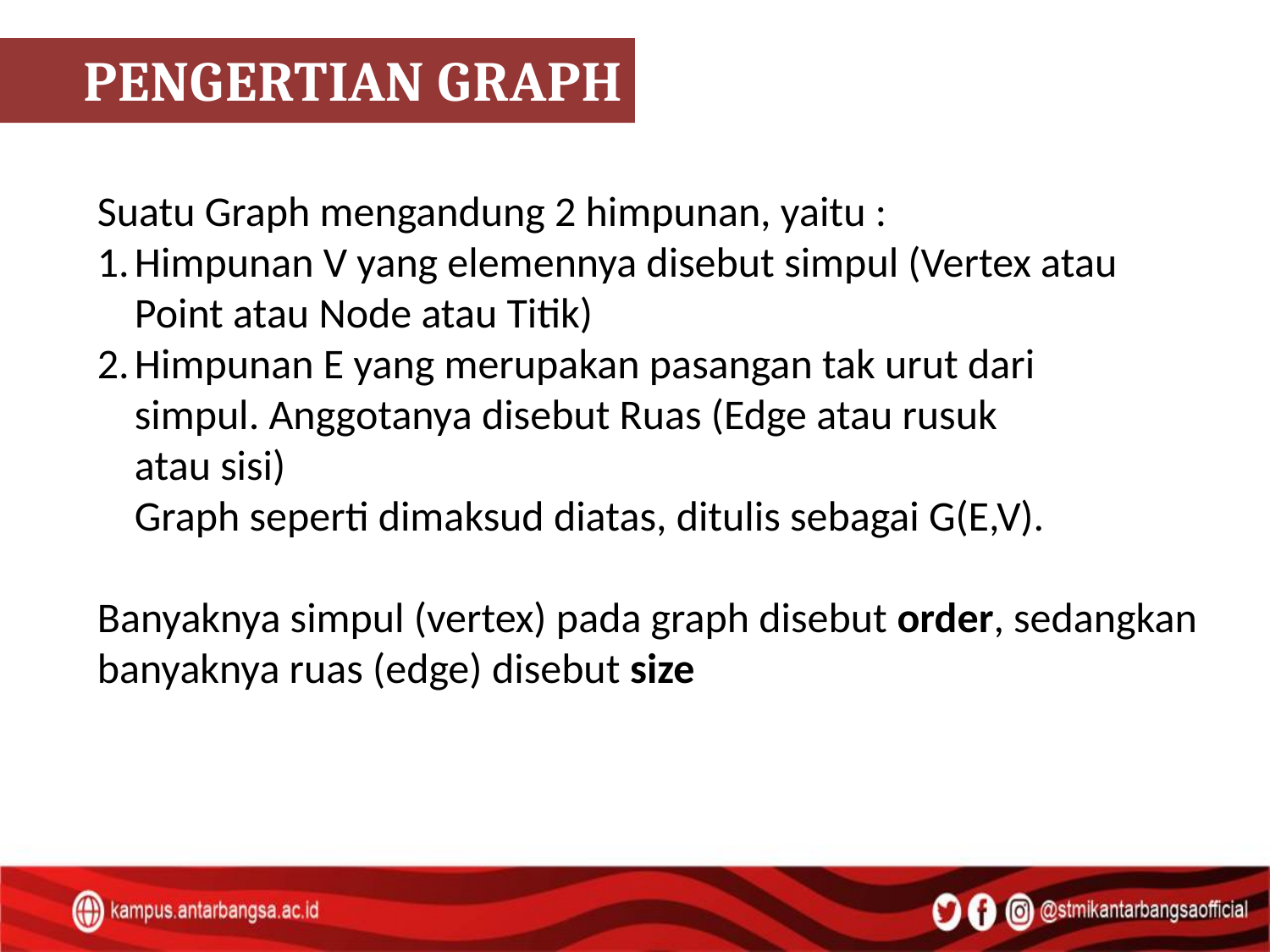

PENGERTIAN GRAPH
Suatu Graph mengandung 2 himpunan, yaitu :
1.	Himpunan V yang elemennya disebut simpul (Vertex atau Point atau Node atau Titik)
2.	Himpunan E yang merupakan pasangan tak urut dari
 	simpul. Anggotanya disebut Ruas (Edge atau rusuk
 	atau sisi)
	Graph seperti dimaksud diatas, ditulis sebagai G(E,V).

Banyaknya simpul (vertex) pada graph disebut order, sedangkan banyaknya ruas (edge) disebut size